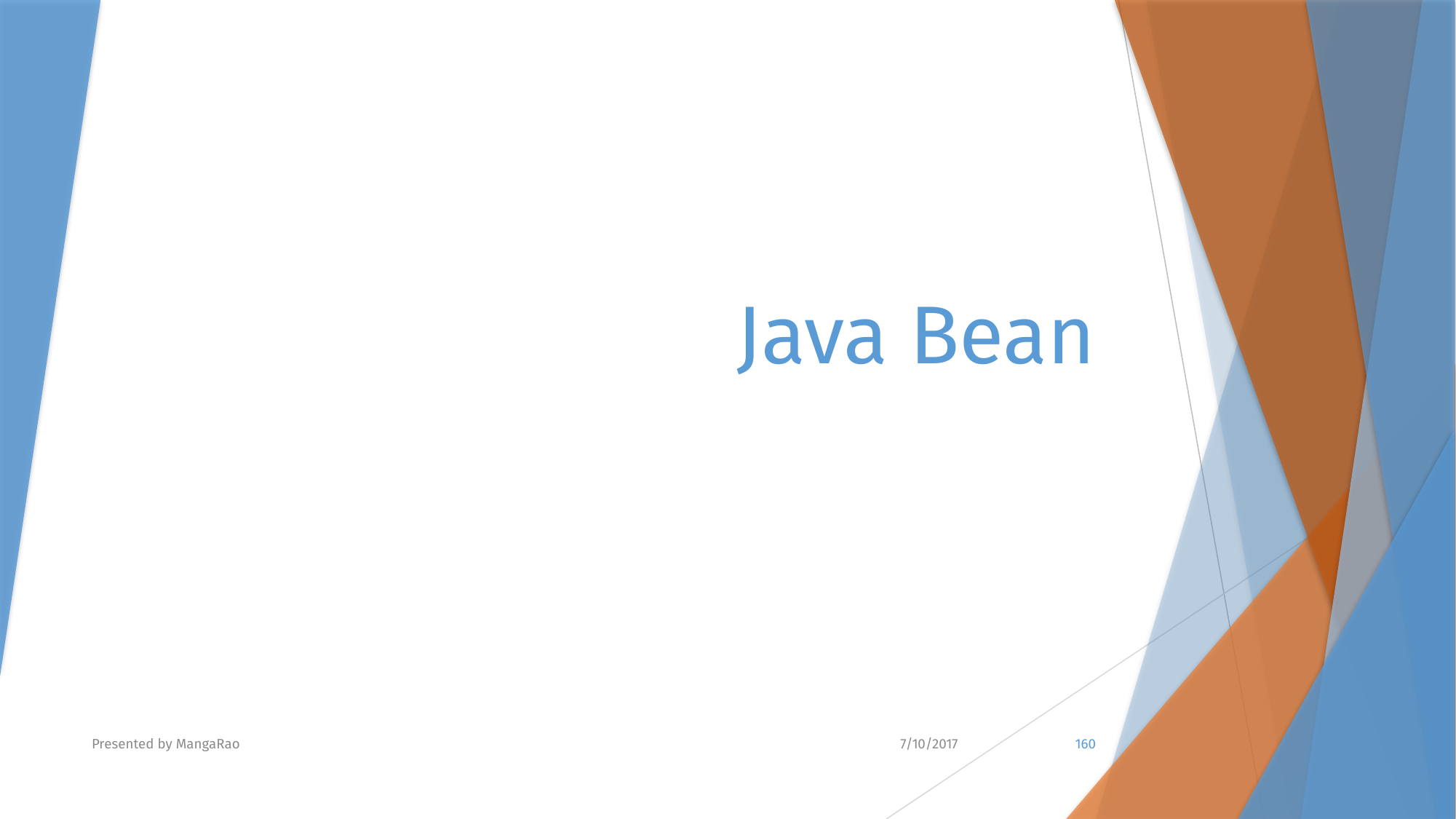

# Java Bean

Presented by MangaRao
7/10/2017
160